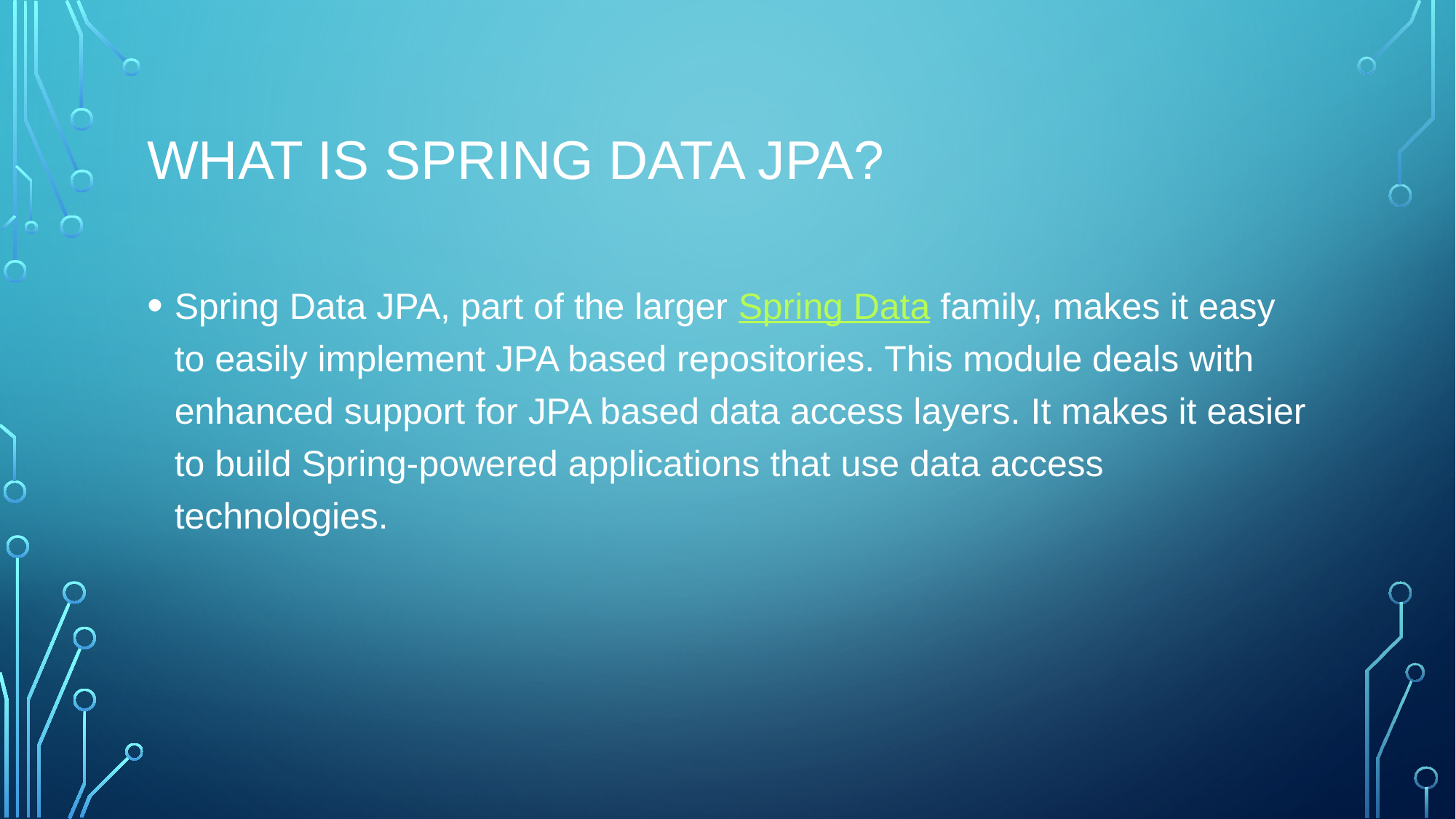

# What is Spring Data JPA?
Spring Data JPA, part of the larger Spring Data family, makes it easy to easily implement JPA based repositories. This module deals with enhanced support for JPA based data access layers. It makes it easier to build Spring-powered applications that use data access technologies.